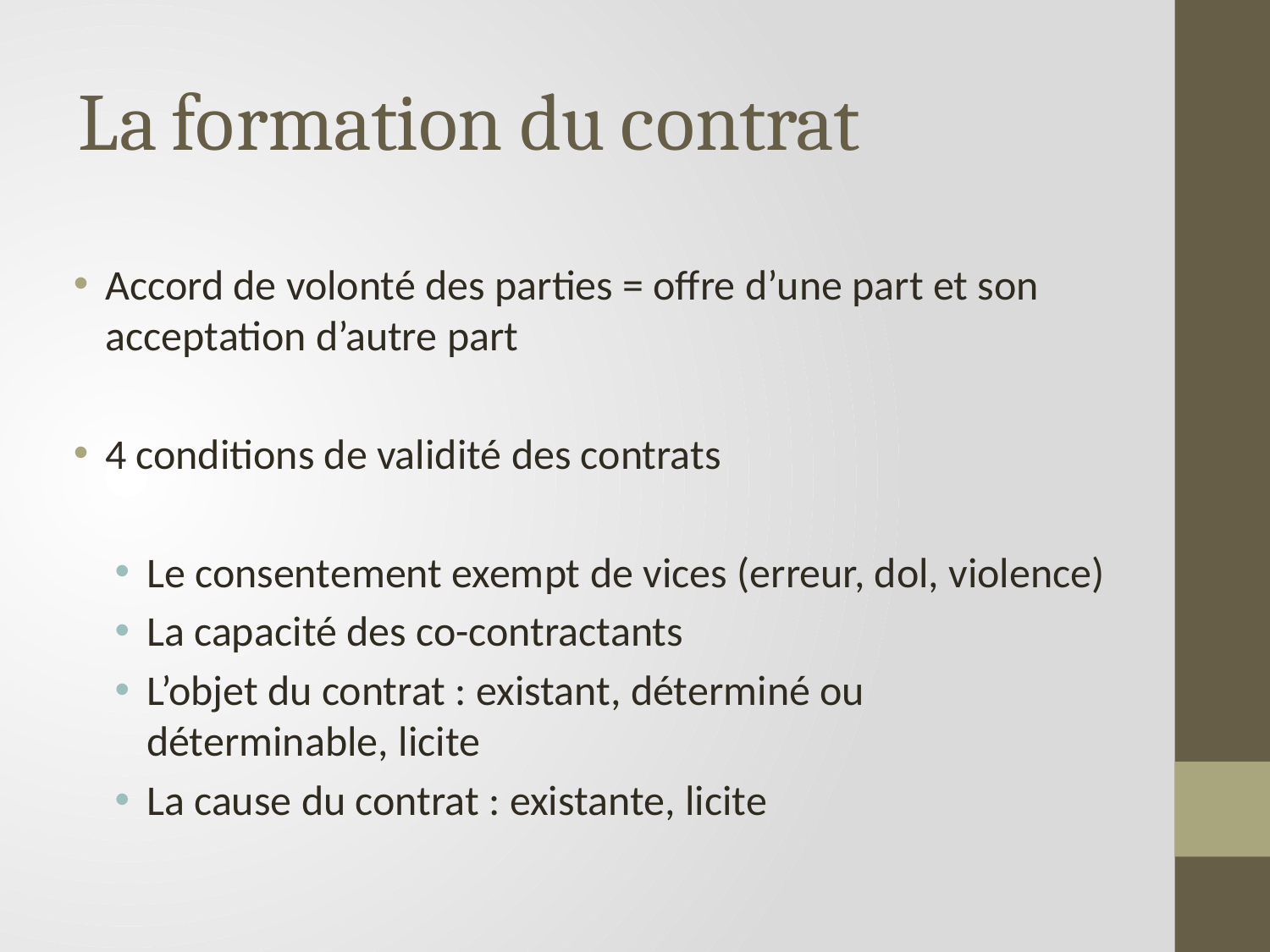

# La formation du contrat

Accord de volonté des parties = offre d’une part et son acceptation d’autre part

4 conditions de validité des contrats

Le consentement exempt de vices (erreur, dol, violence)
La capacité des co-contractants
L’objet du contrat : existant, déterminé ou déterminable, licite
La cause du contrat : existante, licite